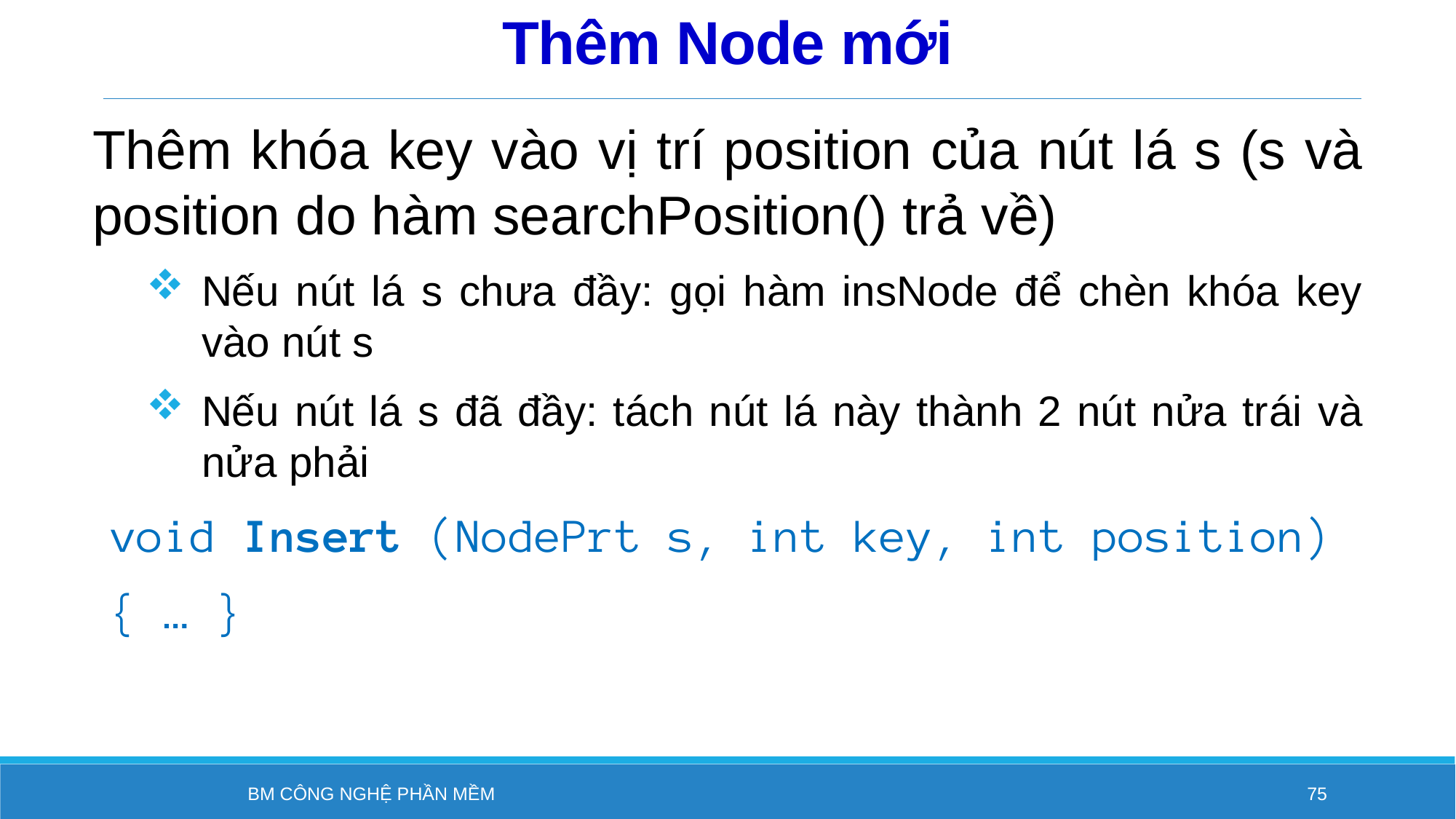

# Thêm Node mới
Thêm khóa key vào vị trí position của nút lá s (s và position do hàm searchPosition() trả về)
Nếu nút lá s chưa đầy: gọi hàm insNode để chèn khóa key vào nút s
Nếu nút lá s đã đầy: tách nút lá này thành 2 nút nửa trái và nửa phải
void Insert (NodePrt s, int key, int position)
{ … }
BM Công nghệ phần mềm
75